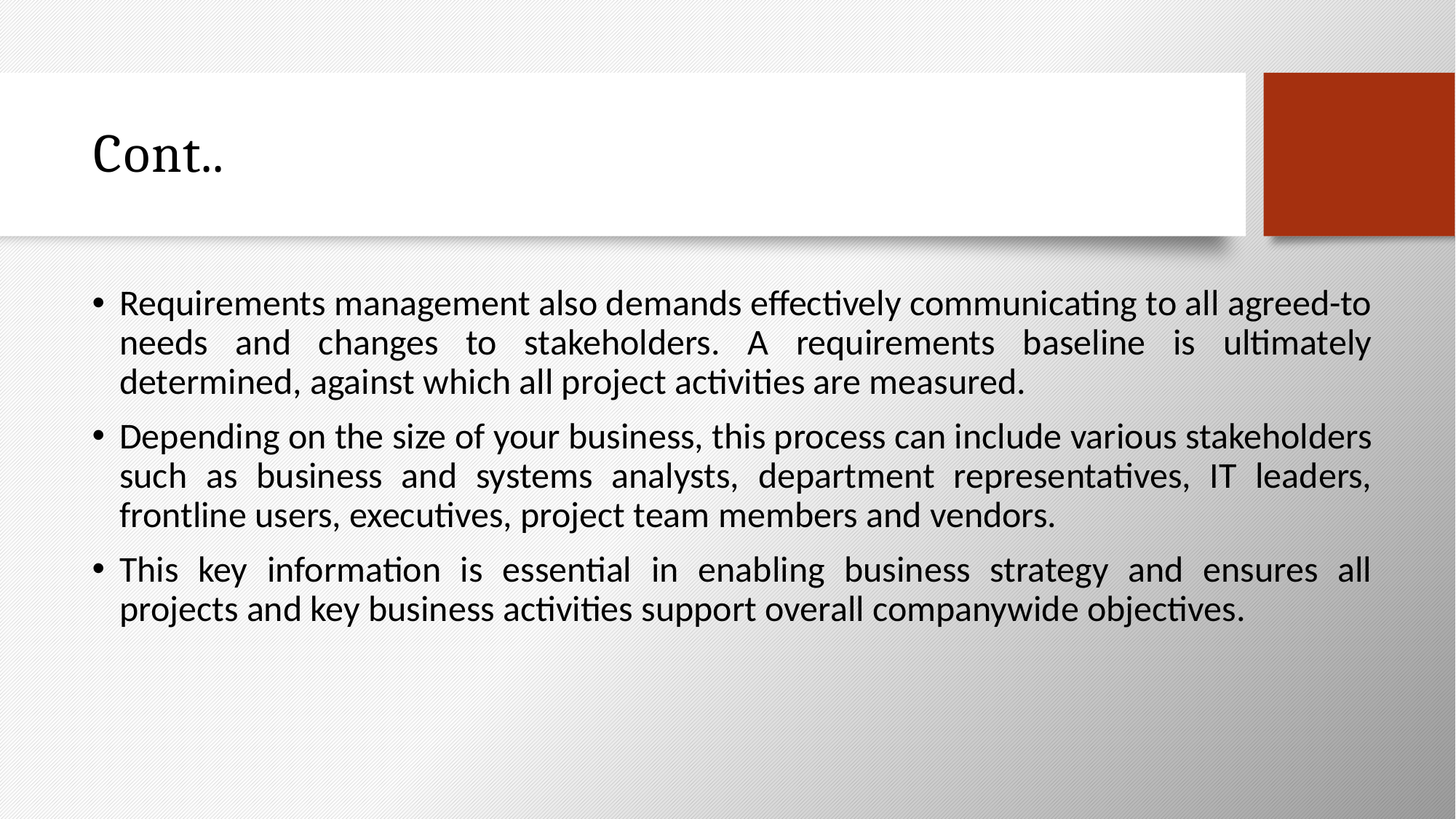

# Cont..
Requirements management also demands effectively communicating to all agreed-to needs and changes to stakeholders. A requirements baseline is ultimately determined, against which all project activities are measured.
Depending on the size of your business, this process can include various stakeholders such as business and systems analysts, department representatives, IT leaders, frontline users, executives, project team members and vendors.
This key information is essential in enabling business strategy and ensures all projects and key business activities support overall companywide objectives.